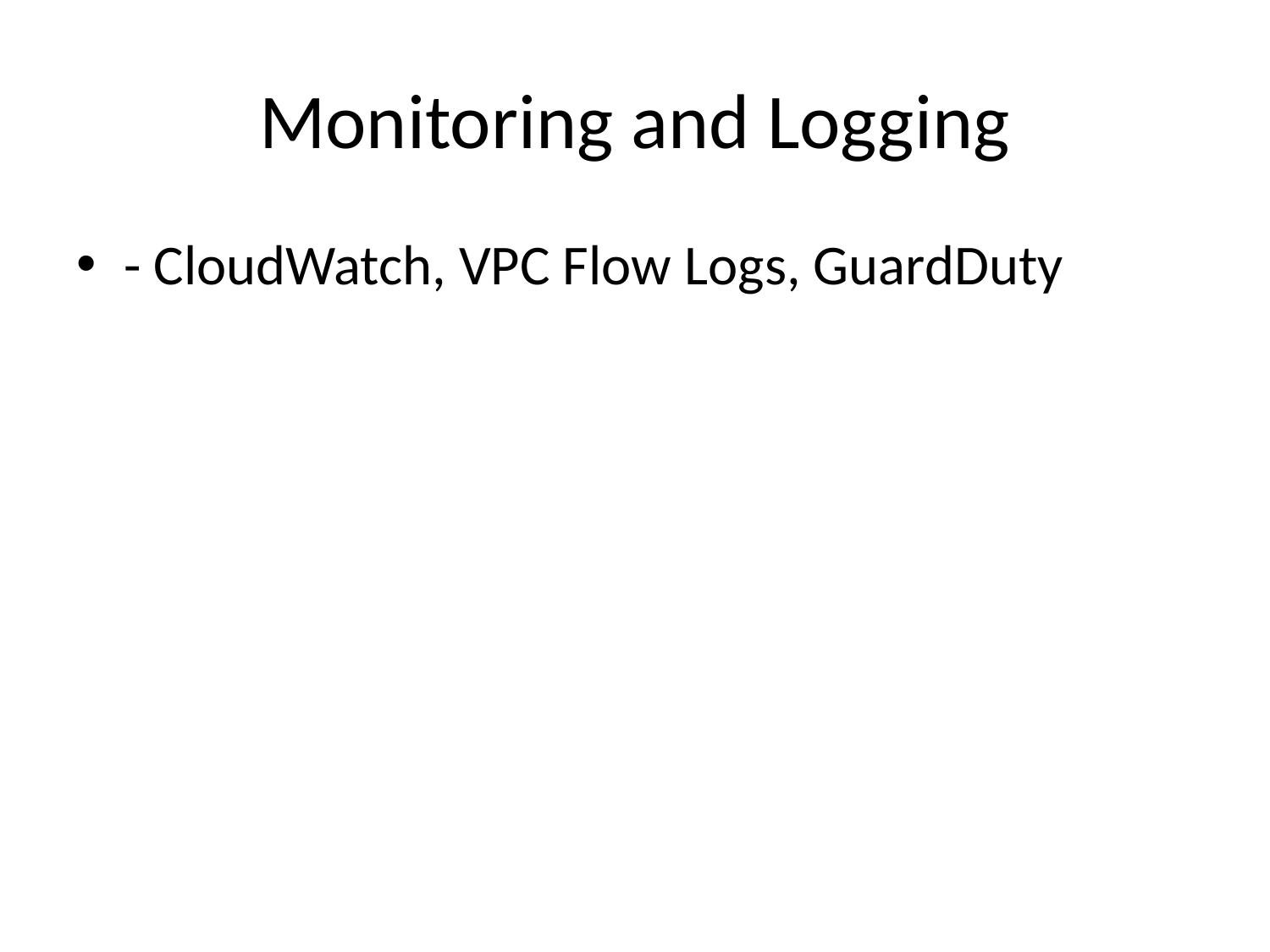

# Monitoring and Logging
- CloudWatch, VPC Flow Logs, GuardDuty